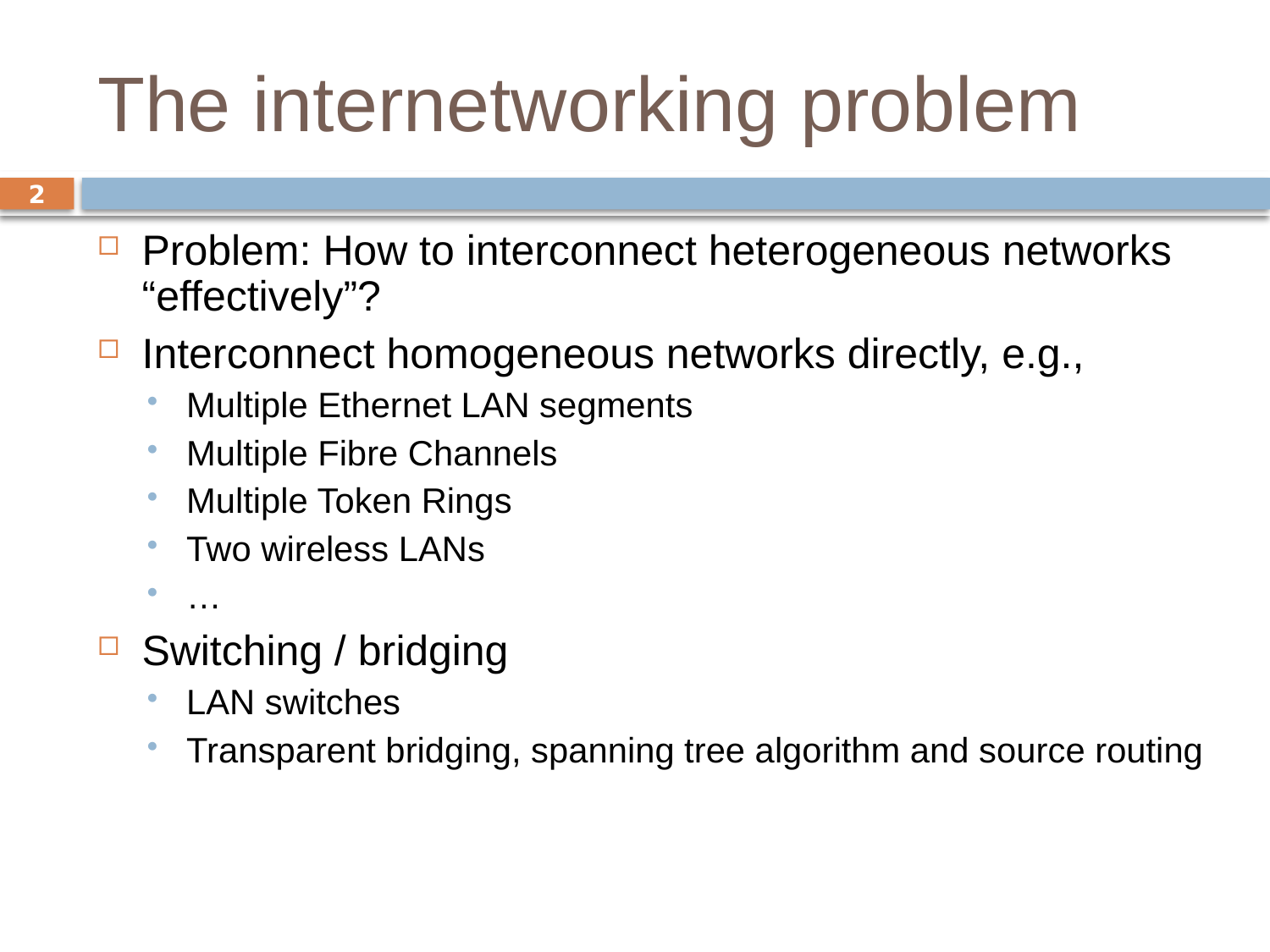

# The internetworking problem
2
Problem: How to interconnect heterogeneous networks “effectively”?
Interconnect homogeneous networks directly, e.g.,
Multiple Ethernet LAN segments
Multiple Fibre Channels
Multiple Token Rings
Two wireless LANs
…
Switching / bridging
LAN switches
Transparent bridging, spanning tree algorithm and source routing